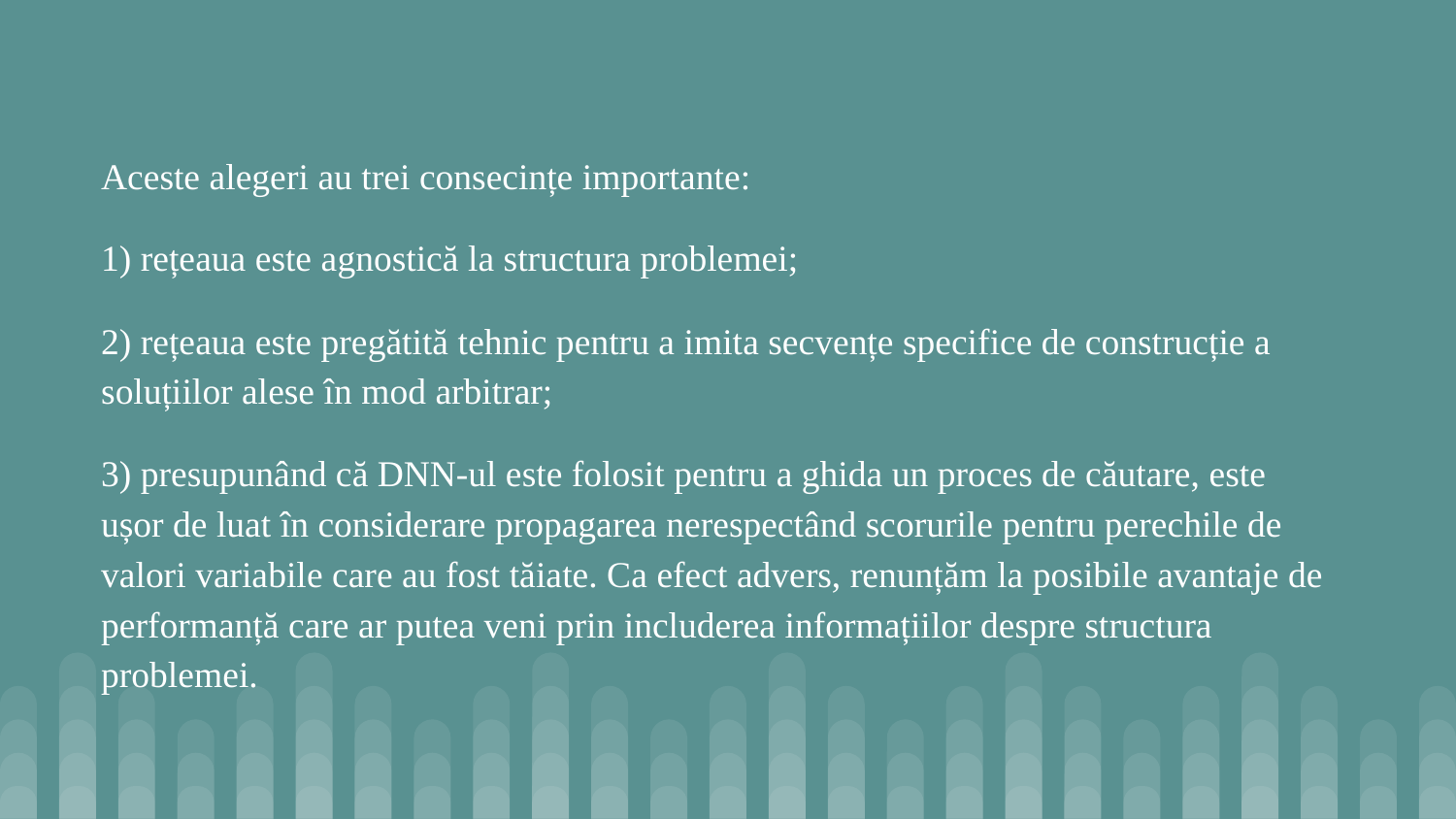

Aceste alegeri au trei consecințe importante:
1) rețeaua este agnostică la structura problemei;
2) rețeaua este pregătită tehnic pentru a imita secvențe specifice de construcție a soluțiilor alese în mod arbitrar;
3) presupunând că DNN-ul este folosit pentru a ghida un proces de căutare, este ușor de luat în considerare propagarea nerespectând scorurile pentru perechile de valori variabile care au fost tăiate. Ca efect advers, renunțăm la posibile avantaje de performanță care ar putea veni prin includerea informațiilor despre structura problemei.